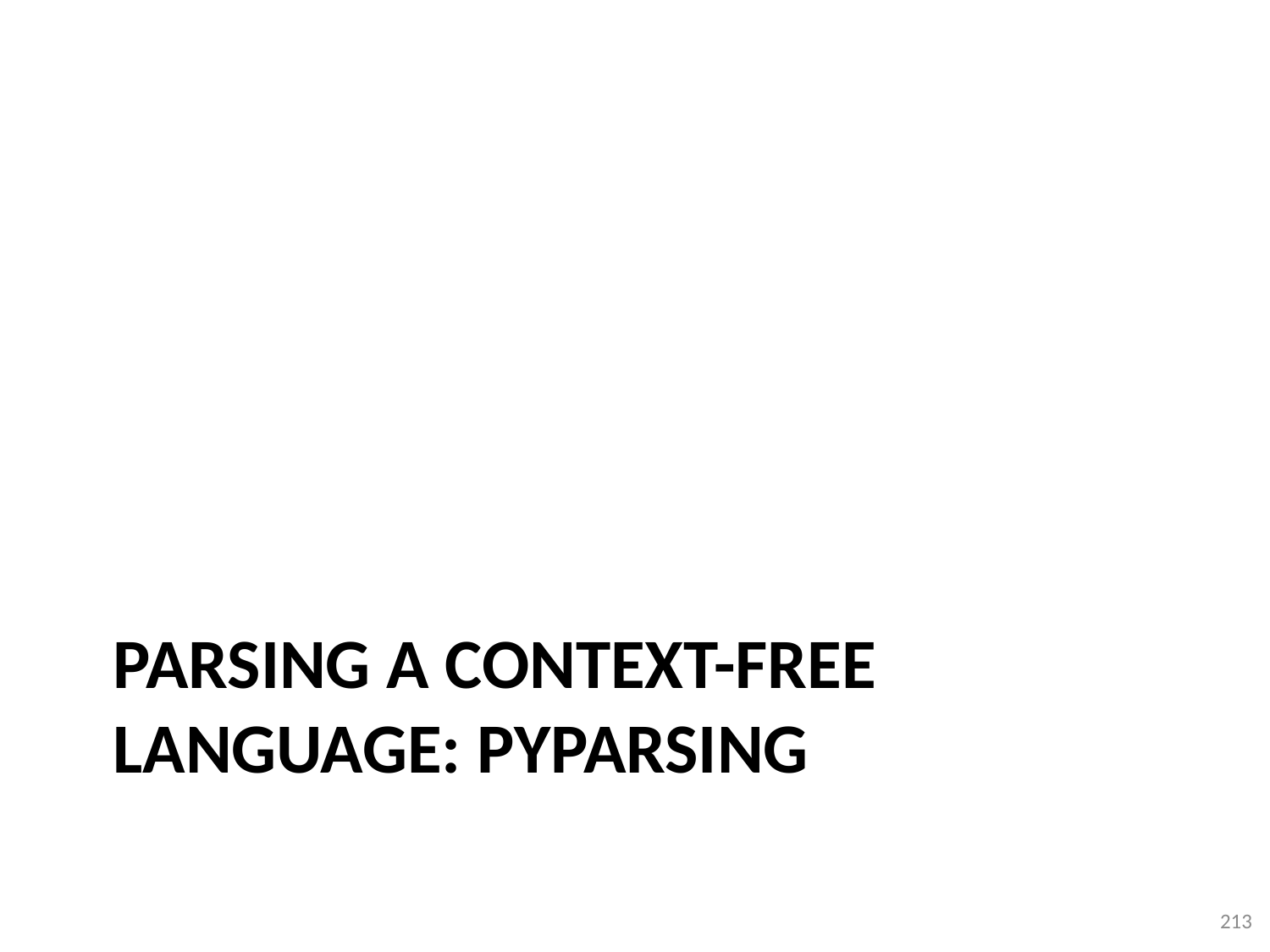

# Parsing a context-free language: pyparsing
213